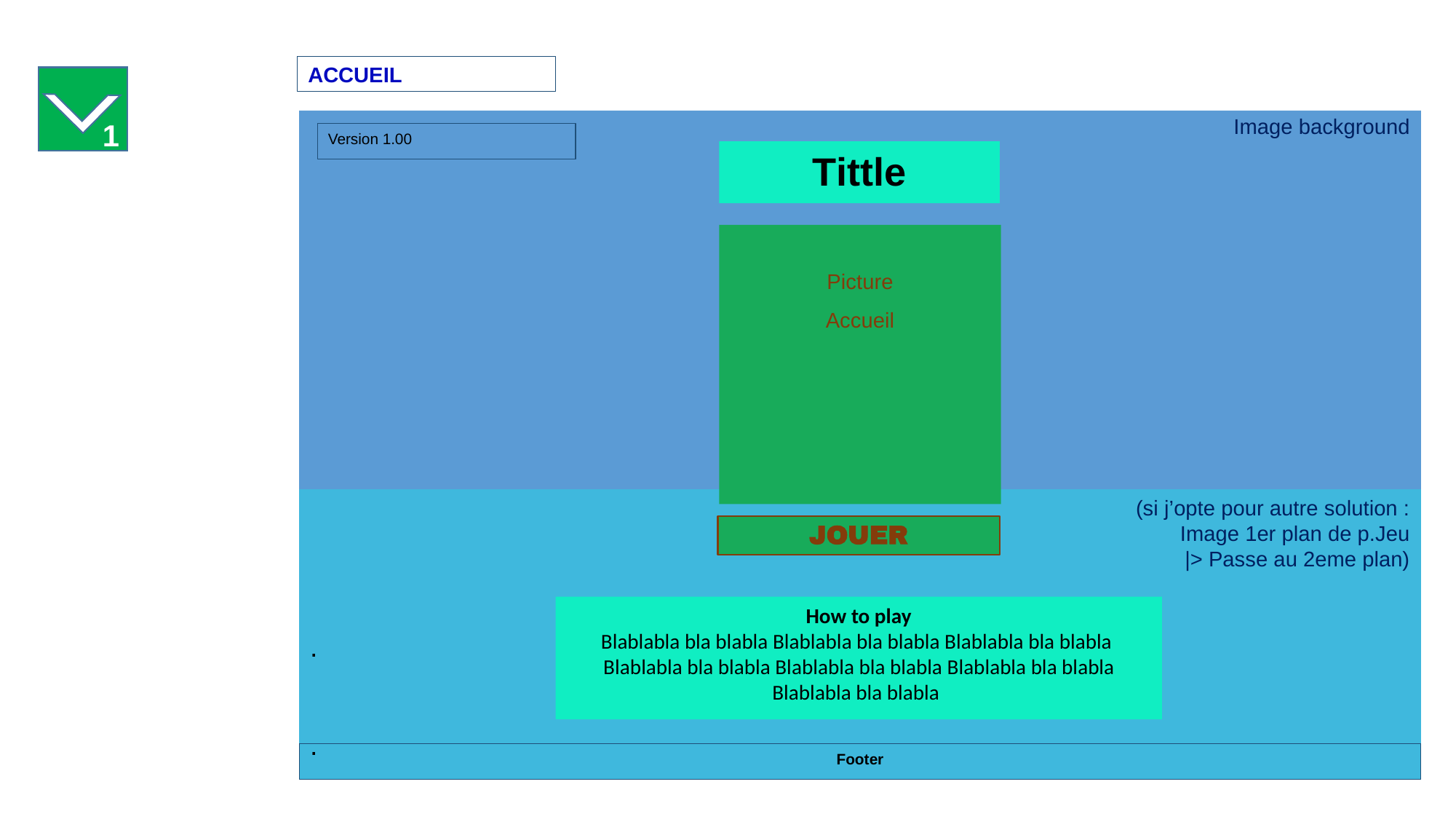

ACCUEIL

1
# Image background
Version 1.00
Tittle

Picture
Accueil
(si j’opte pour autre solution :
Image 1er plan de p.Jeu
 |> Passe au 2eme plan)

.

.

JOUER
How to play
Blablabla bla blabla Blablabla bla blabla Blablabla bla blabla
Blablabla bla blabla Blablabla bla blabla Blablabla bla blabla
Blablabla bla blabla

Footer